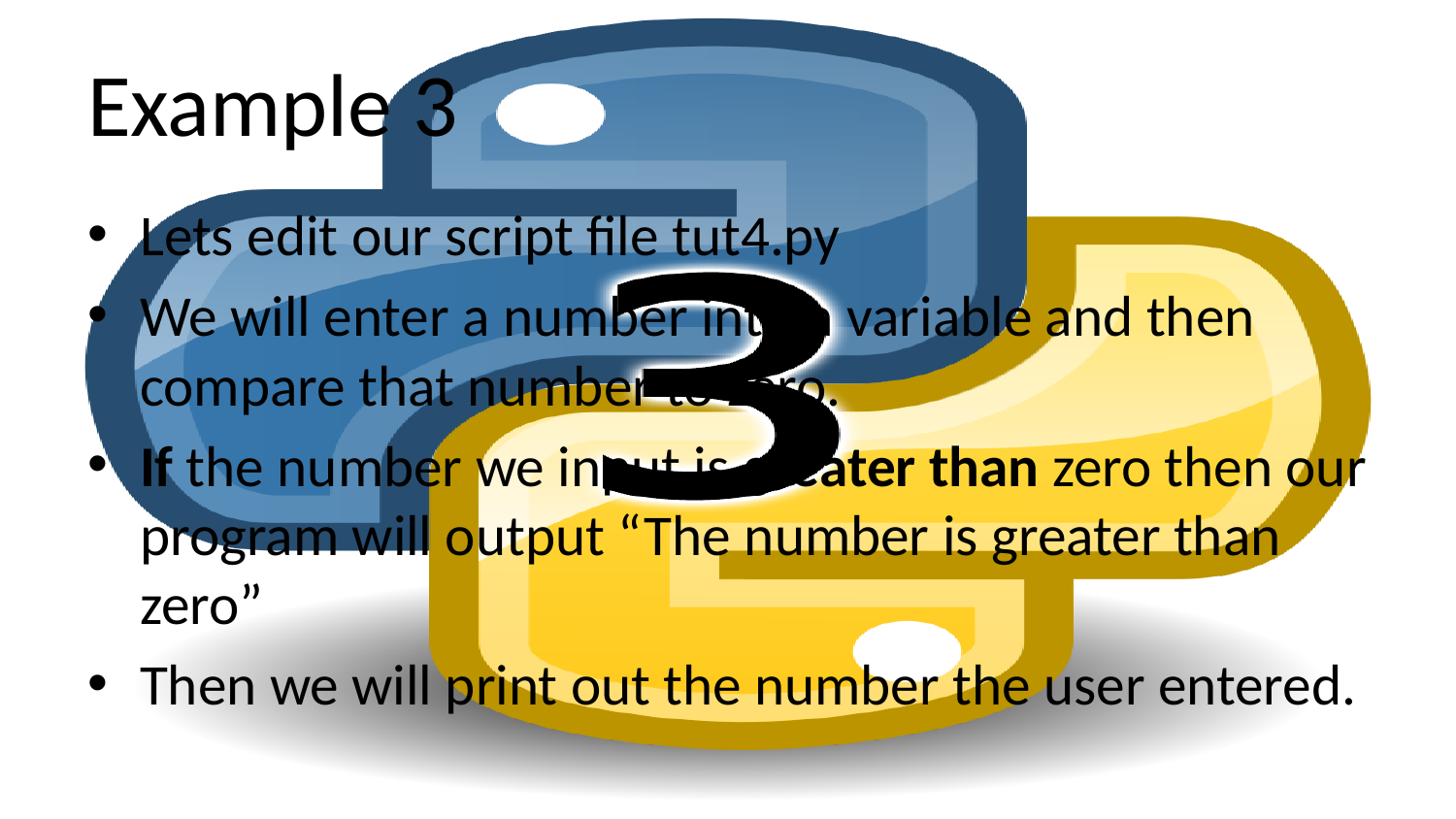

# Example 3
Lets edit our script file tut4.py
We will enter a number into a variable and then compare that number to zero.
If the number we input is greater than zero then our program will output “The number is greater than zero”
Then we will print out the number the user entered.